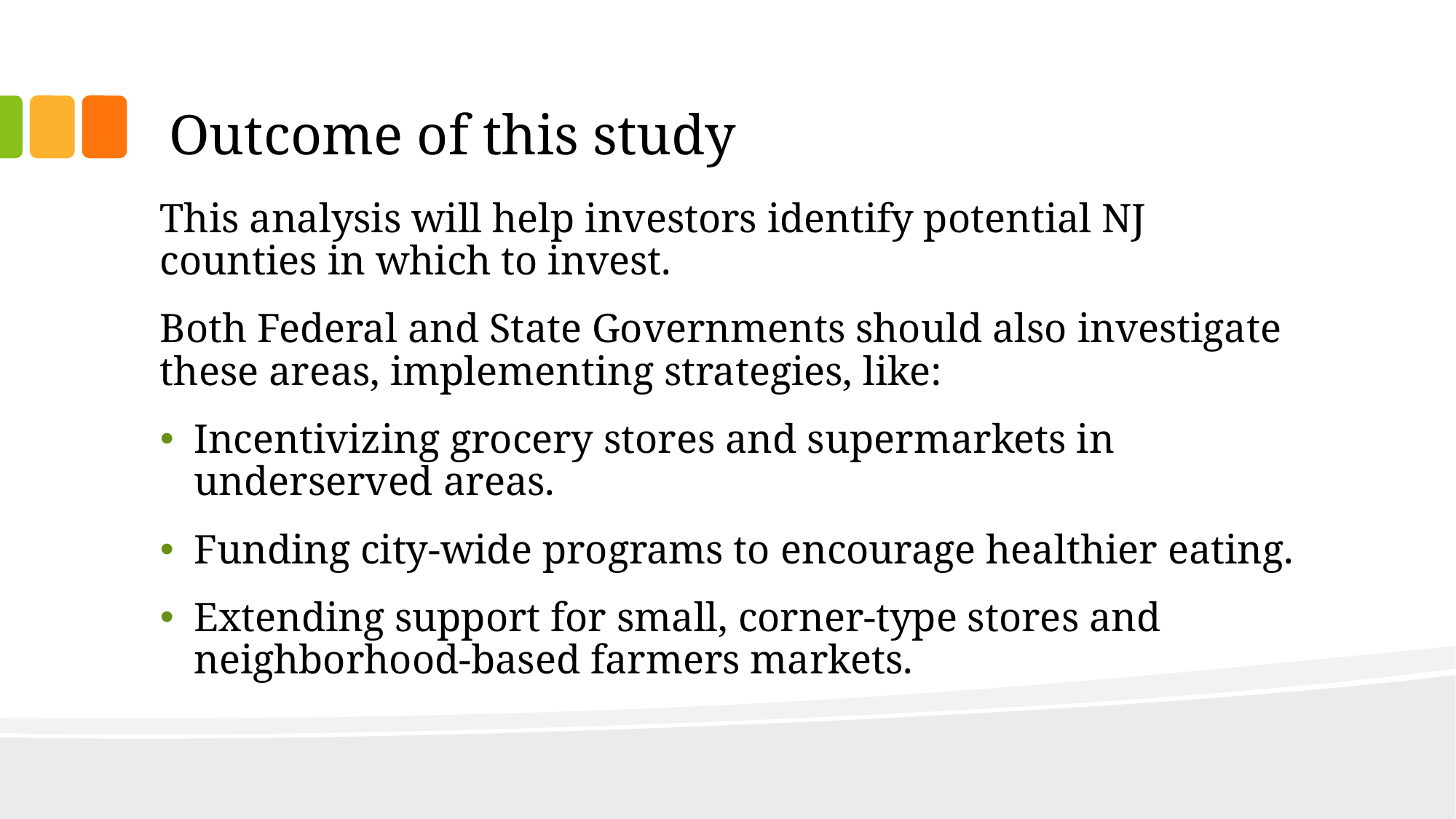

# Outcome of this study
This analysis will help investors identify potential NJ counties in which to invest.
Both Federal and State Governments should also investigate these areas, implementing strategies, like:
Incentivizing grocery stores and supermarkets in underserved areas.
Funding city-wide programs to encourage healthier eating.
Extending support for small, corner-type stores and neighborhood-based farmers markets.